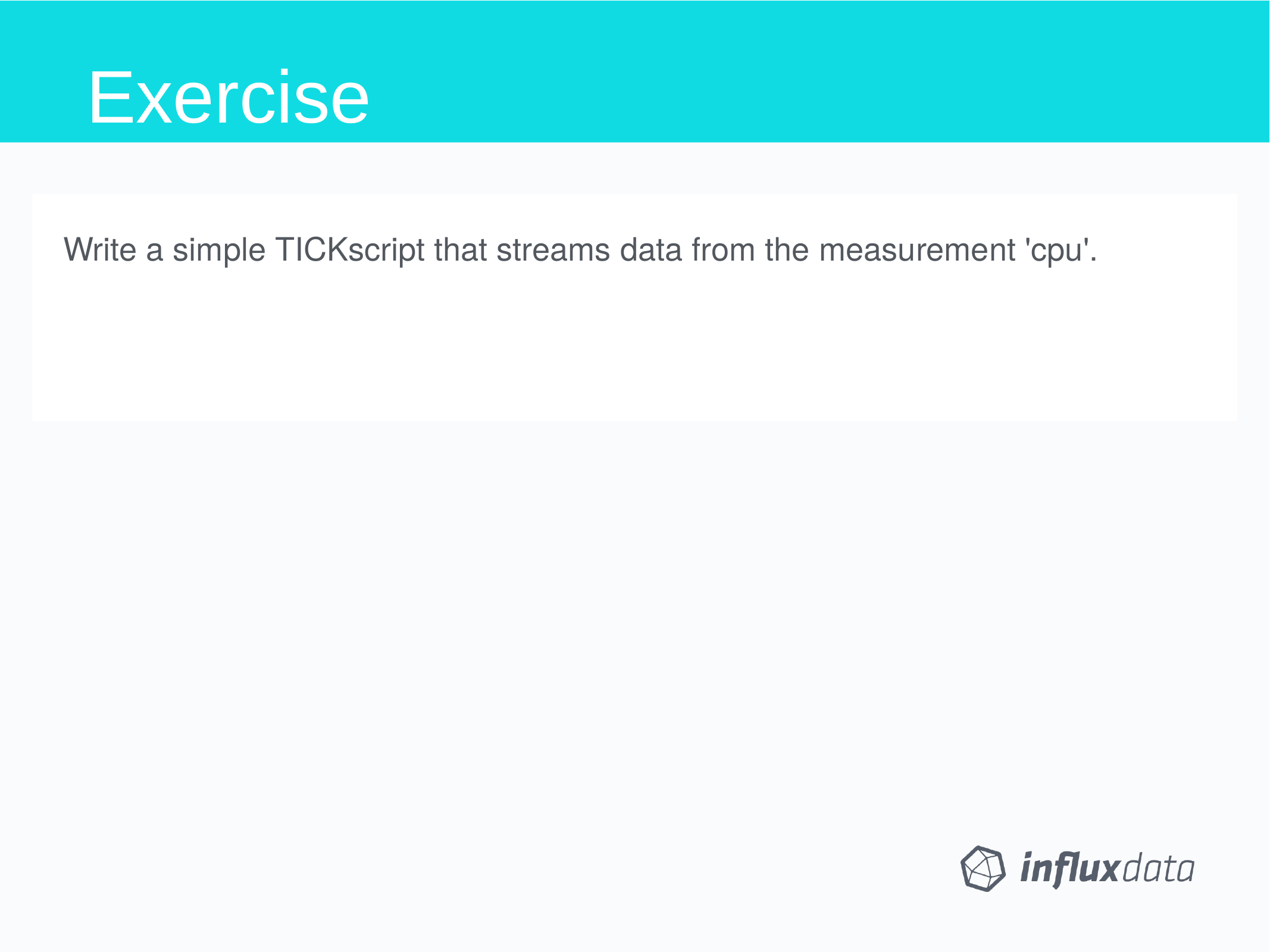

Exercise
Exercise
Write a simple TICKscript that streams data from the measurement 'cpu'.